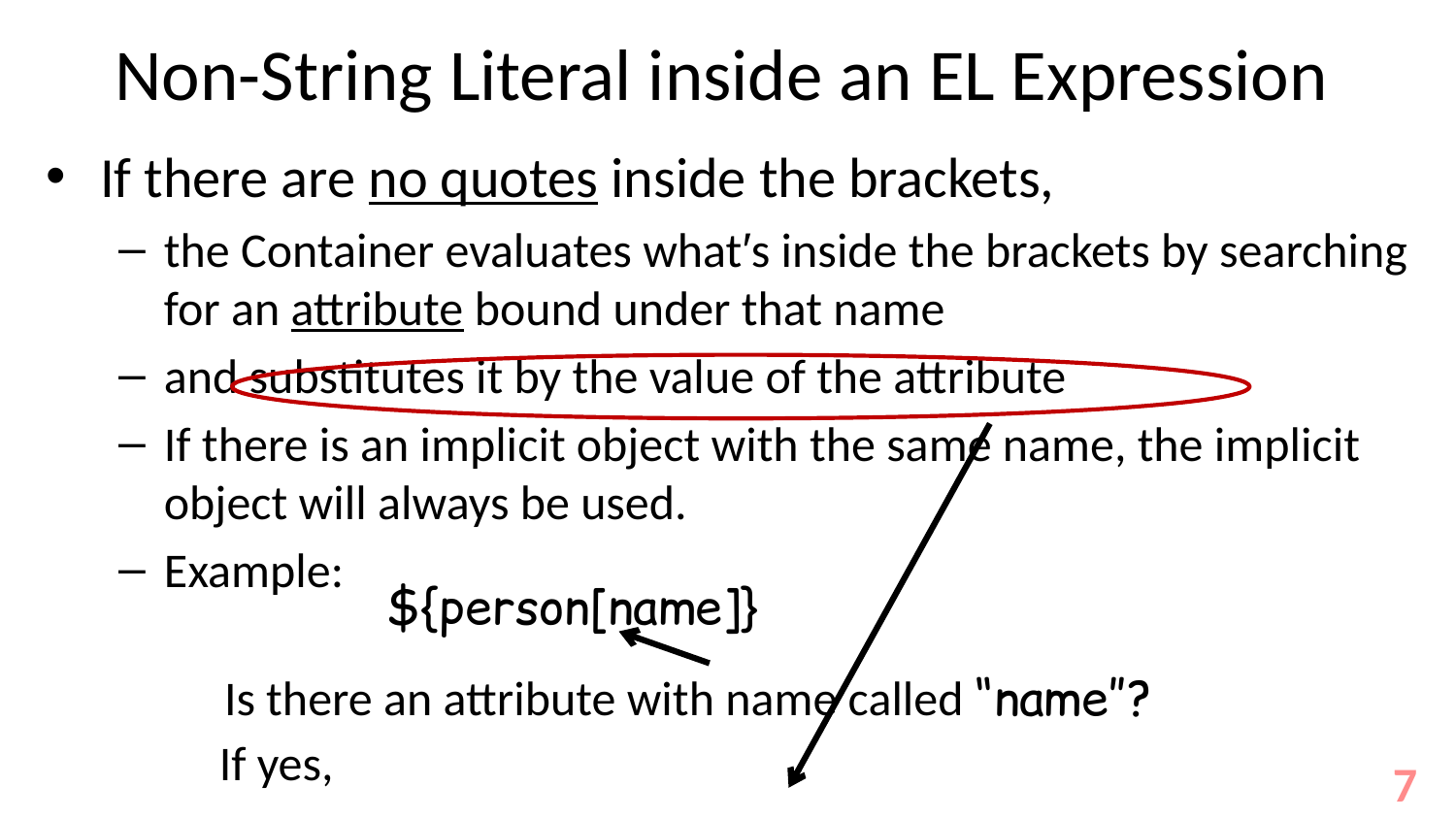

# Non-String Literal inside an EL Expression
If there are no quotes inside the brackets,
the Container evaluates what′s inside the brackets by searching for an attribute bound under that name
and substitutes it by the value of the attribute
If there is an implicit object with the same name, the implicit object will always be used.
Example:

${person[name]}
Is there an attribute with name called “name”?
If yes,
7